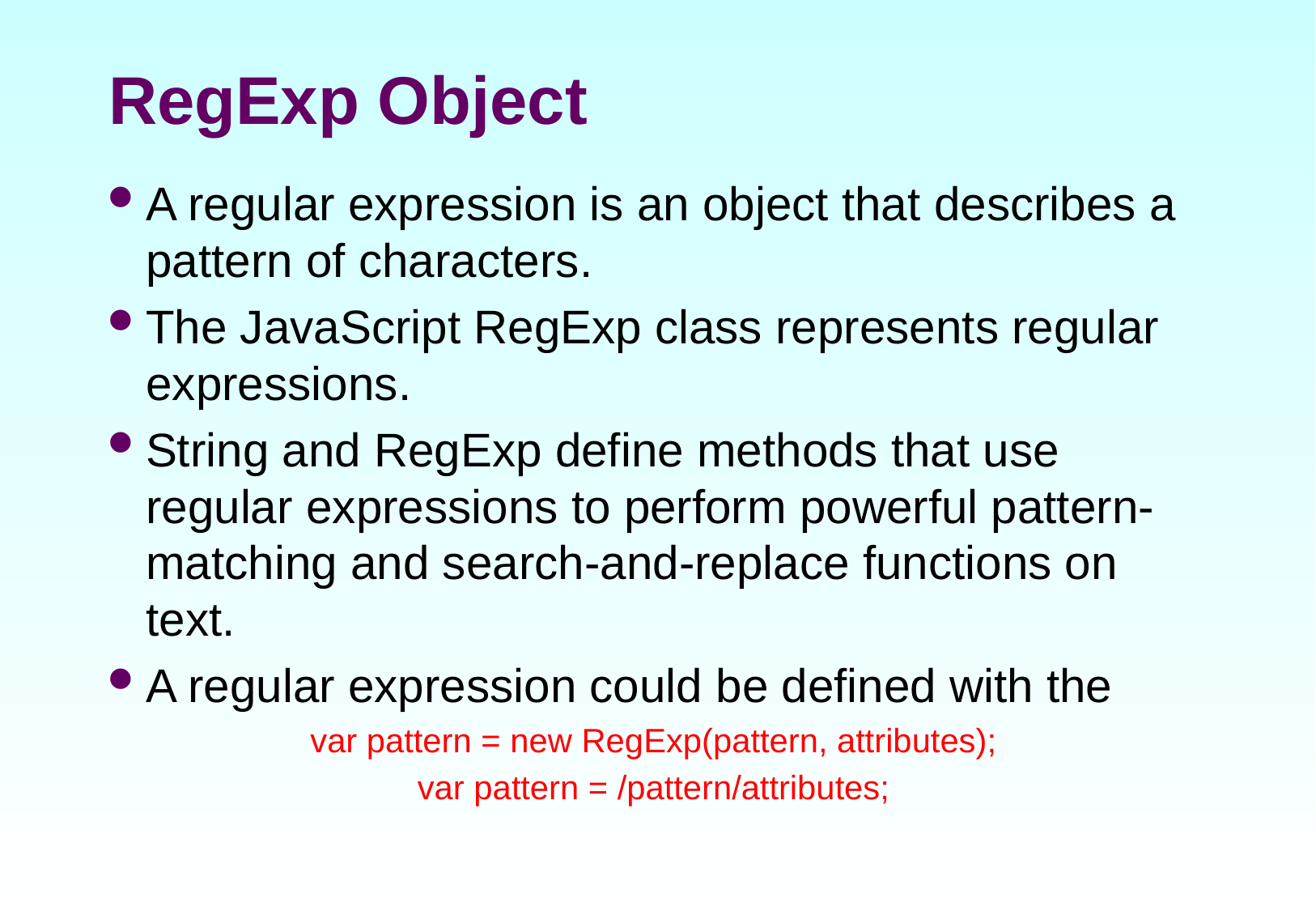

# RegExp Object
A regular expression is an object that describes a pattern of characters.
The JavaScript RegExp class represents regular expressions.
String and RegExp define methods that use regular expressions to perform powerful pattern-matching and search-and-replace functions on text.
A regular expression could be defined with the
var pattern = new RegExp(pattern, attributes);
var pattern = /pattern/attributes;